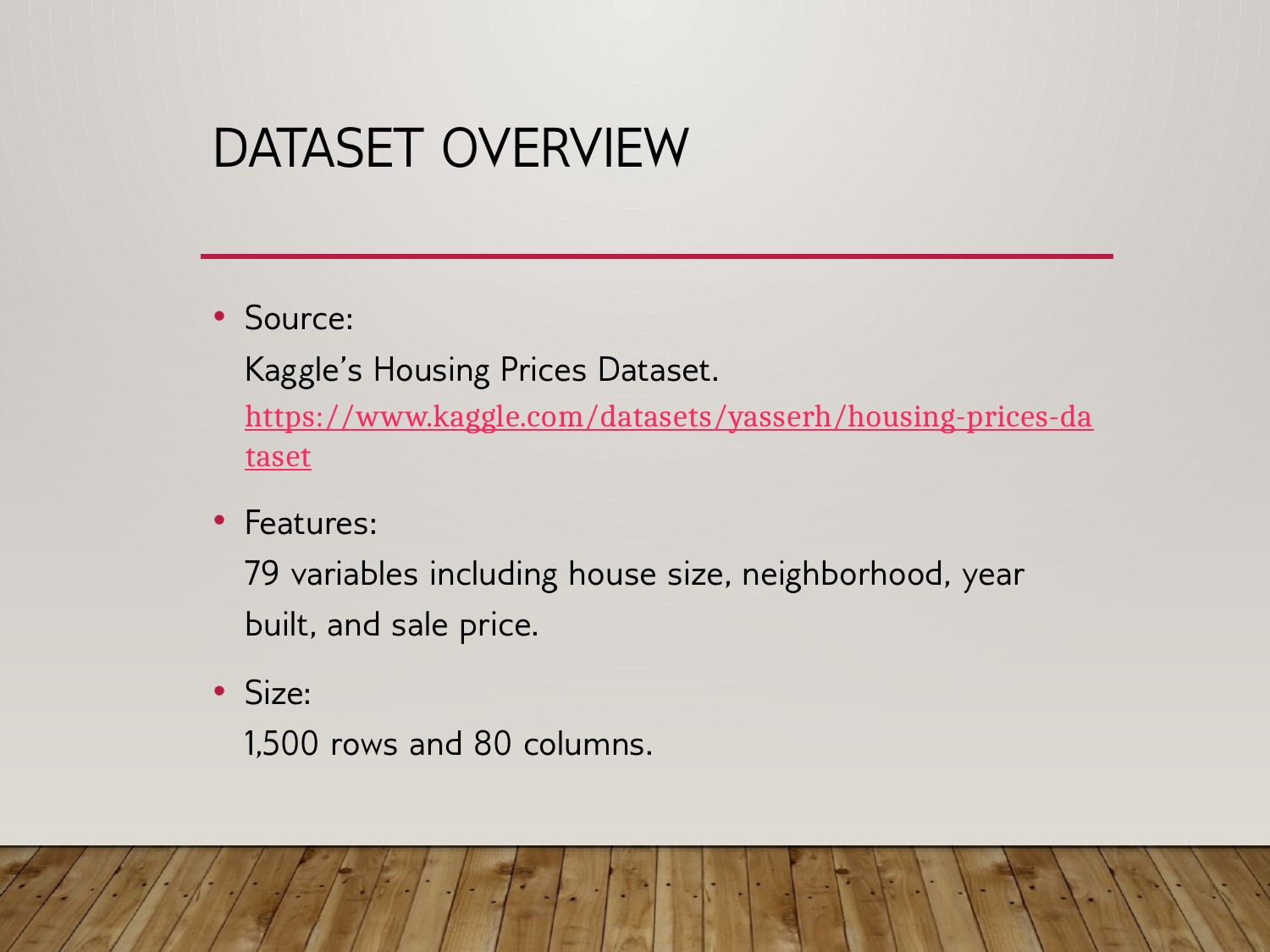

# Dataset Overview
Source:
Kaggle’s Housing Prices Dataset. https://www.kaggle.com/datasets/yasserh/housing-prices-dataset
Features:
79 variables including house size, neighborhood, year built, and sale price.
Size:
1,500 rows and 80 columns.